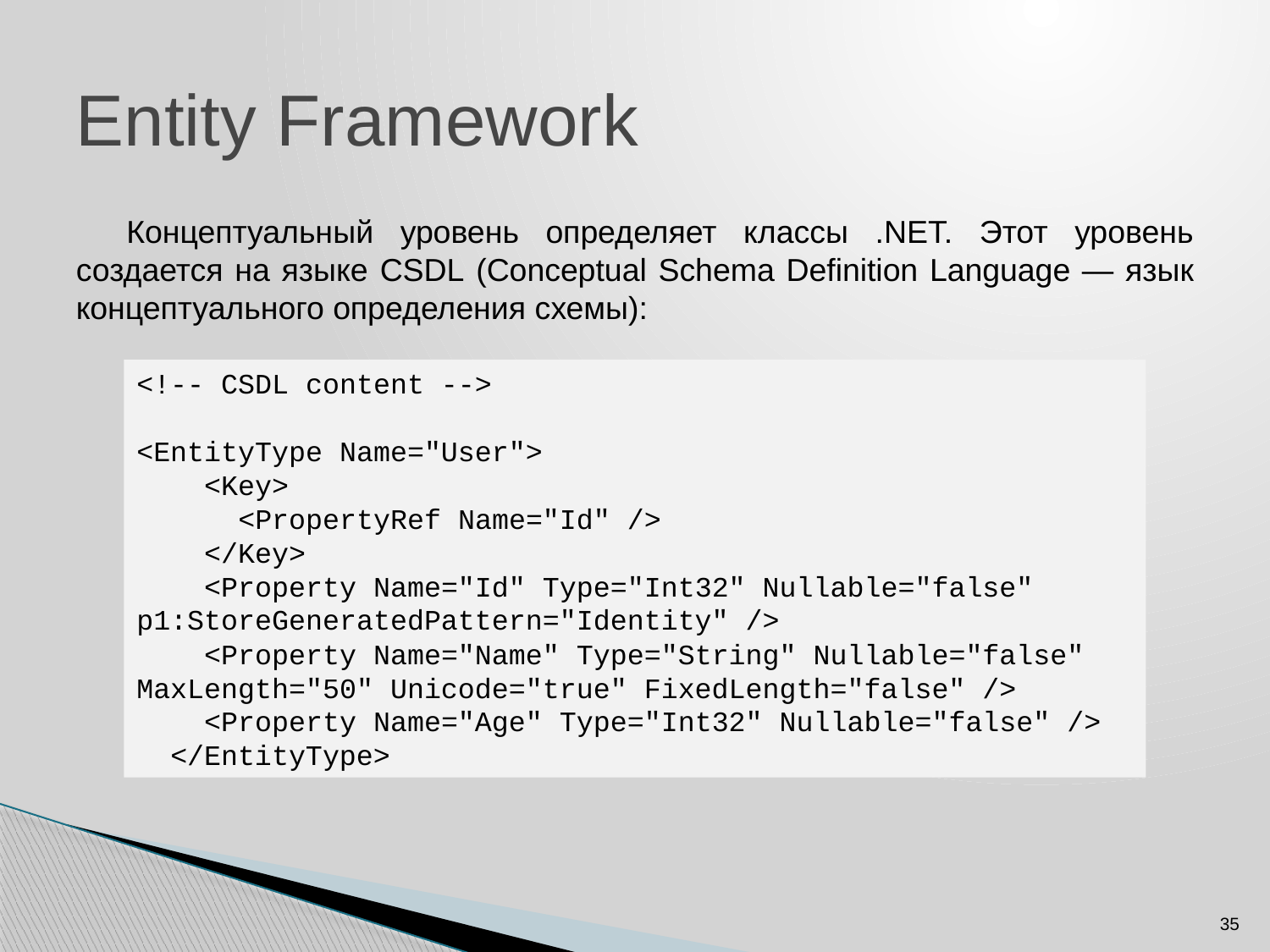

# Entity Framework
Концептуальный уровень определяет классы .NET. Этот уровень создается на языке CSDL (Conceptual Schema Definition Language — язык концептуального определения схемы):

<!-- CSDL content -->

<EntityType Name="User">
    <Key>
      <PropertyRef Name="Id" />
    </Key>
    <Property Name="Id" Type="Int32" Nullable="false" p1:StoreGeneratedPattern="Identity" />
    <Property Name="Name" Type="String" Nullable="false" MaxLength="50" Unicode="true" FixedLength="false" />
    <Property Name="Age" Type="Int32" Nullable="false" />
  </EntityType>
35